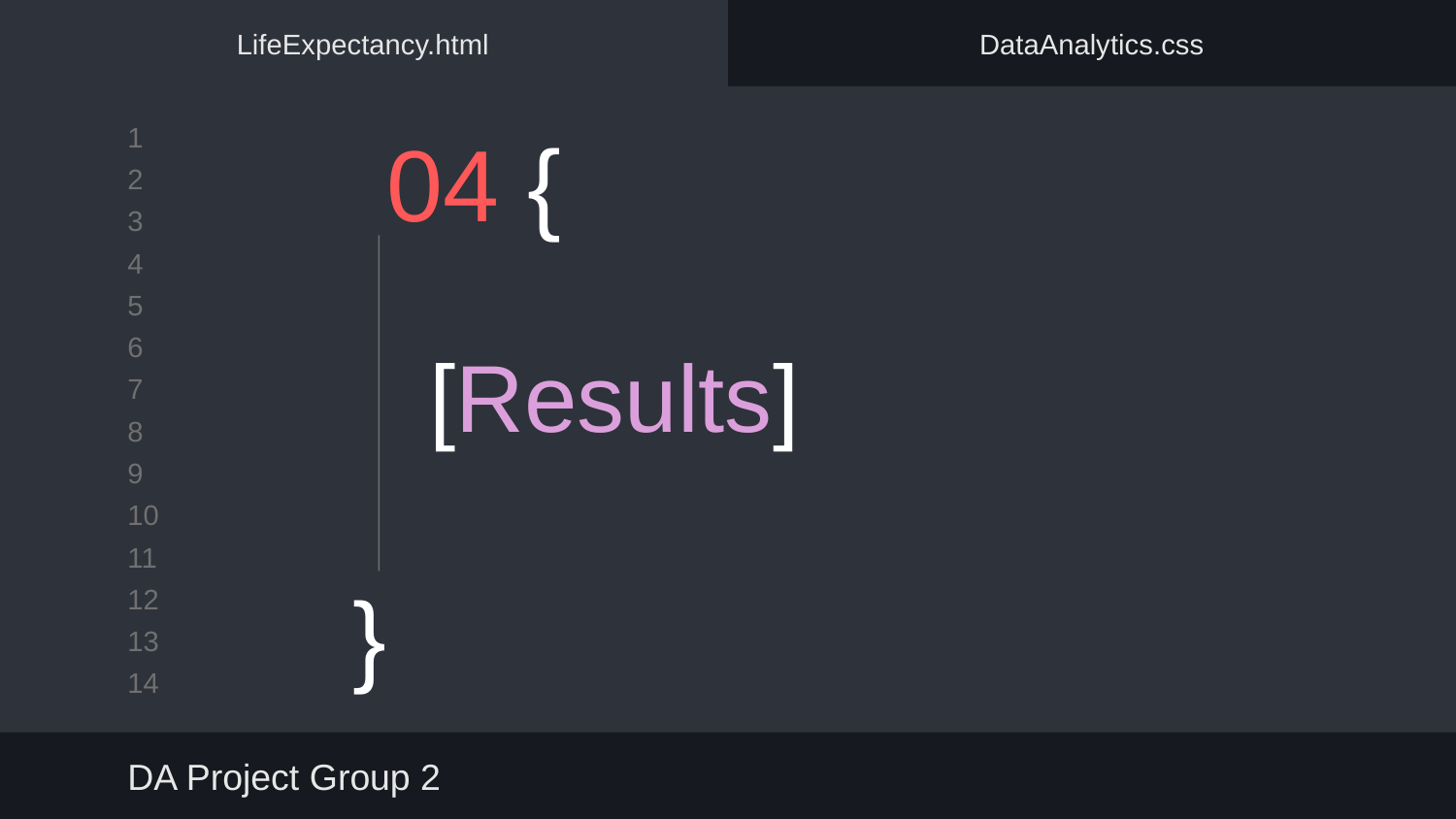

LifeExpectancy.html
DataAnalytics.css
# 04 {
[Results]
}
DA Project Group 2